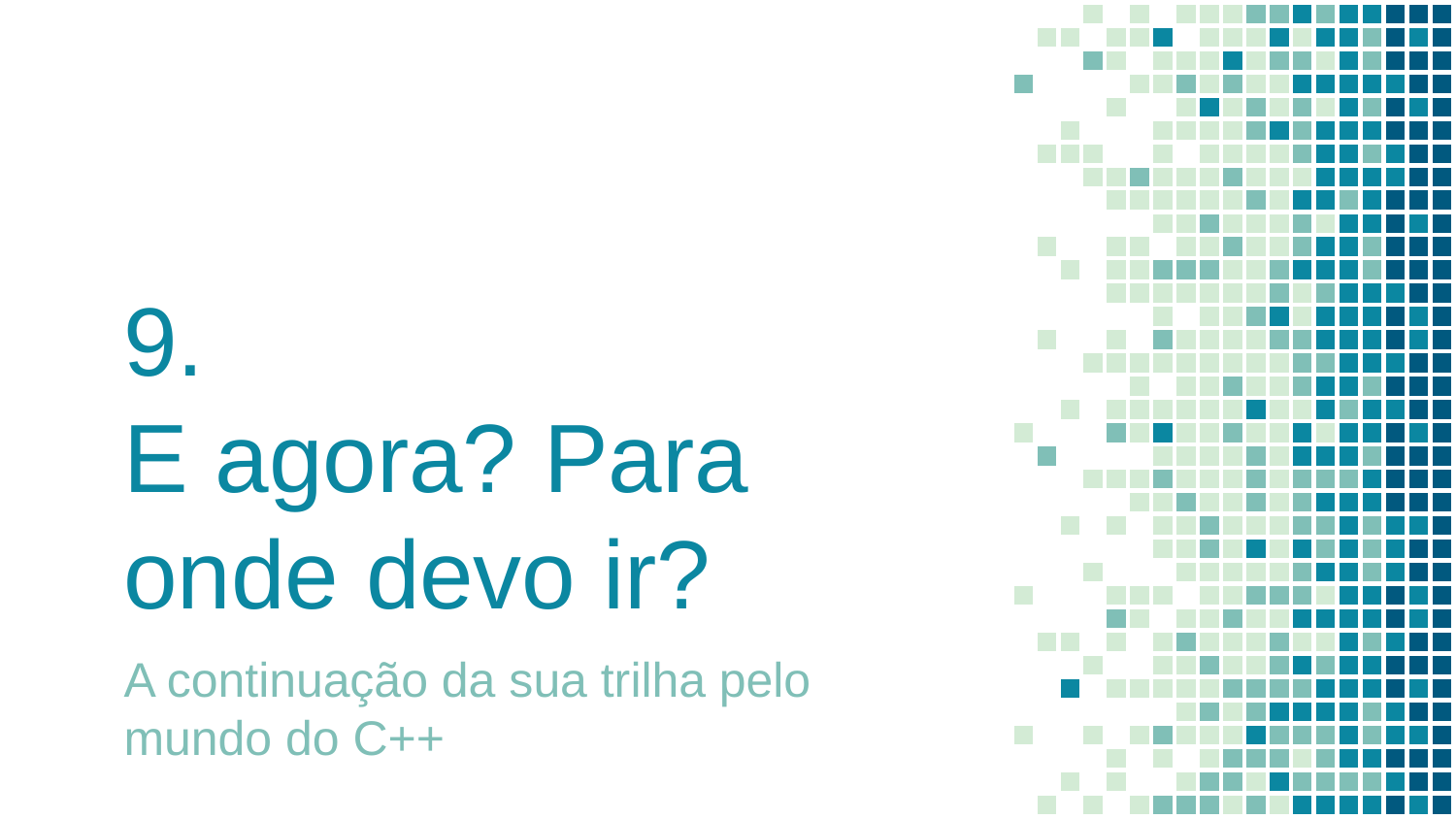

# 9.
E agora? Para onde devo ir?
A continuação da sua trilha pelo mundo do C++